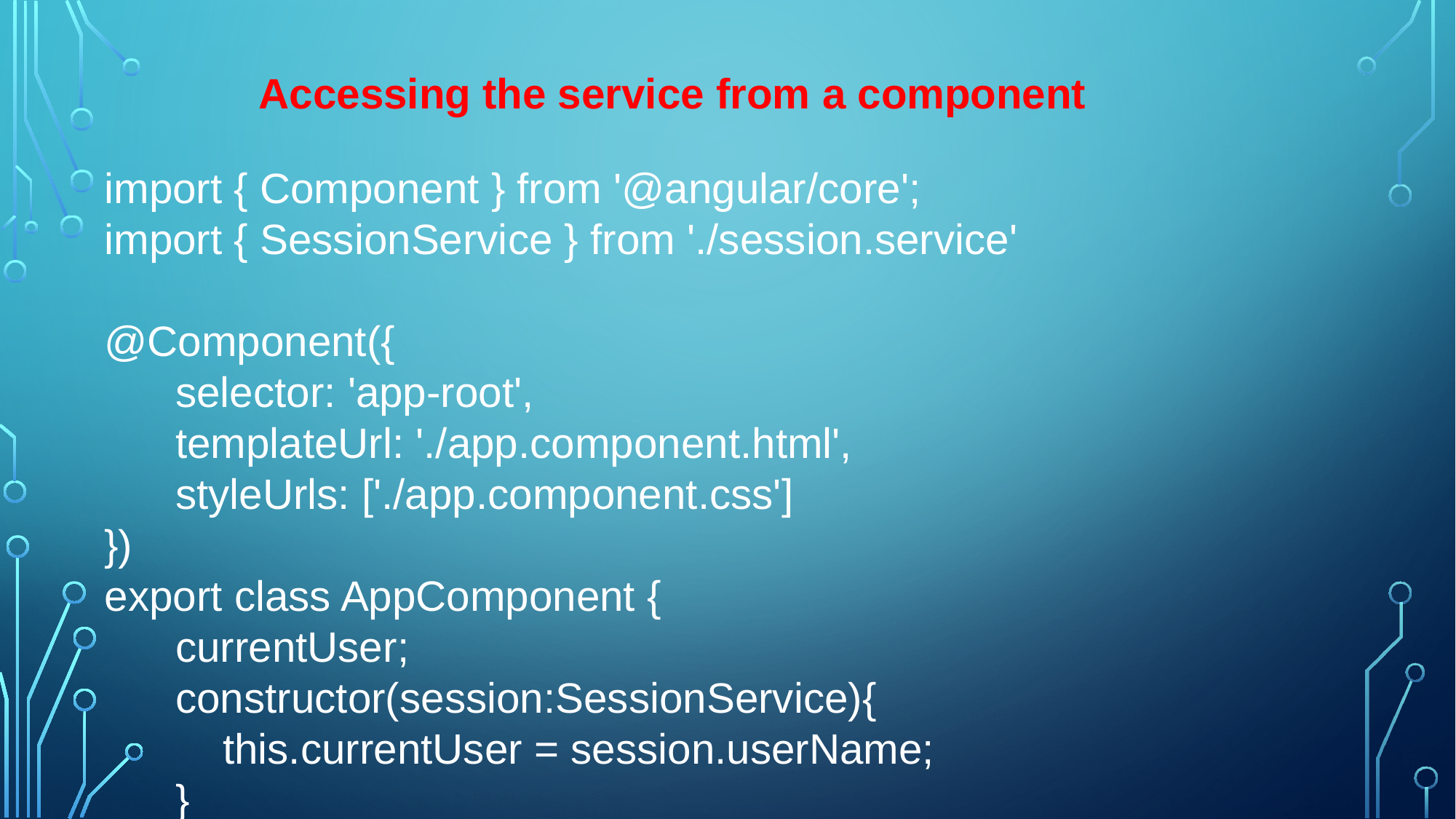

Accessing the service from a component
import { Component } from '@angular/core';
import { SessionService } from './session.service'

@Component({
      selector: 'app-root',
      templateUrl: './app.component.html',
      styleUrls: ['./app.component.css']
})
export class AppComponent {
      currentUser;
      constructor(session:SessionService){
          this.currentUser = session.userName;
      }
}